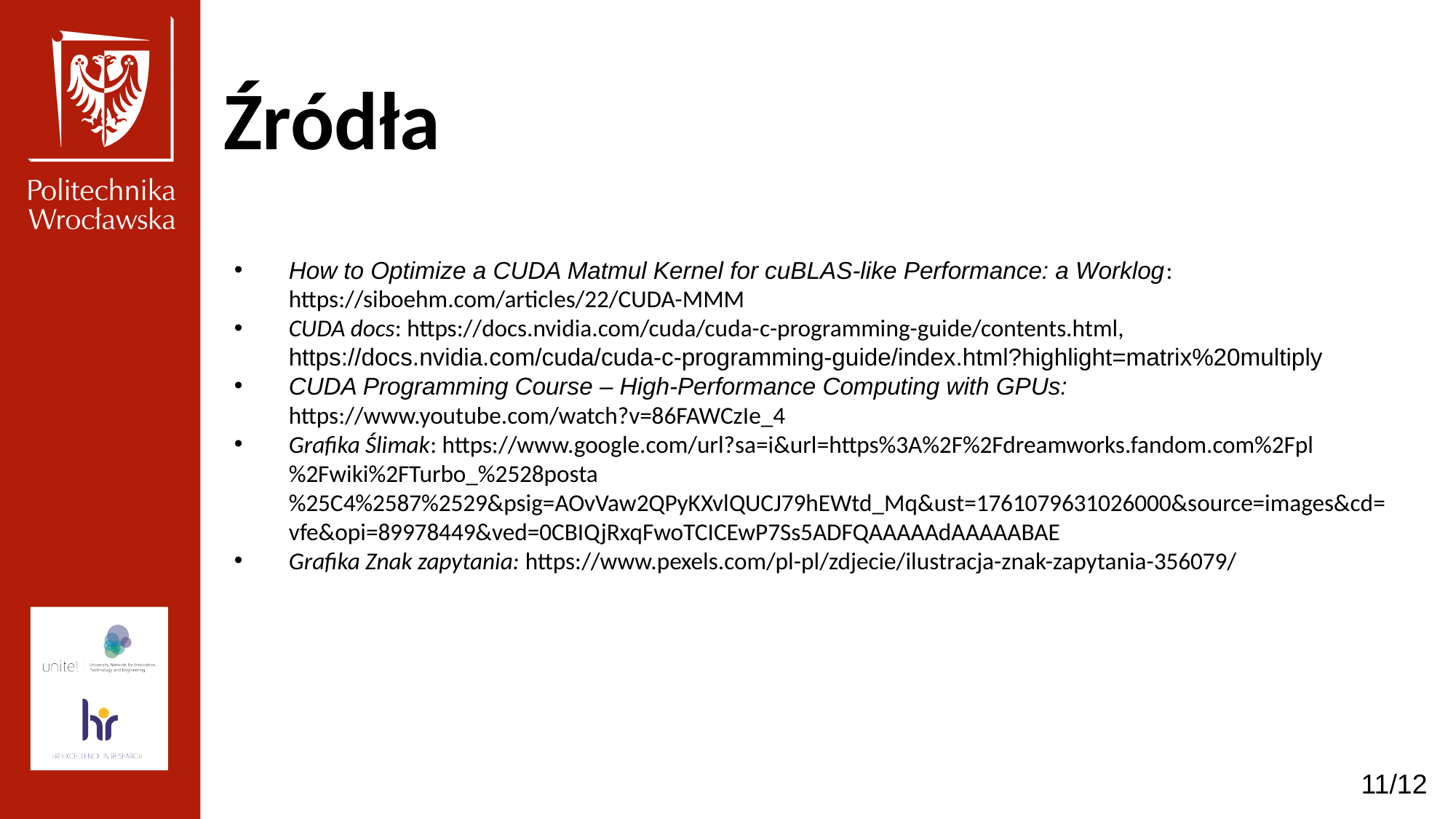

Źródła

How to Optimize a CUDA Matmul Kernel for cuBLAS-like Performance: a Worklog: https://siboehm.com/articles/22/CUDA-MMM
CUDA docs: https://docs.nvidia.com/cuda/cuda-c-programming-guide/contents.html, https://docs.nvidia.com/cuda/cuda-c-programming-guide/index.html?highlight=matrix%20multiply
CUDA Programming Course – High-Performance Computing with GPUs: https://www.youtube.com/watch?v=86FAWCzIe_4
Grafika Ślimak: https://www.google.com/url?sa=i&url=https%3A%2F%2Fdreamworks.fandom.com%2Fpl%2Fwiki%2FTurbo_%2528posta%25C4%2587%2529&psig=AOvVaw2QPyKXvlQUCJ79hEWtd_Mq&ust=1761079631026000&source=images&cd=vfe&opi=89978449&ved=0CBIQjRxqFwoTCICEwP7Ss5ADFQAAAAAdAAAAABAE
Grafika Znak zapytania: https://www.pexels.com/pl-pl/zdjecie/ilustracja-znak-zapytania-356079/